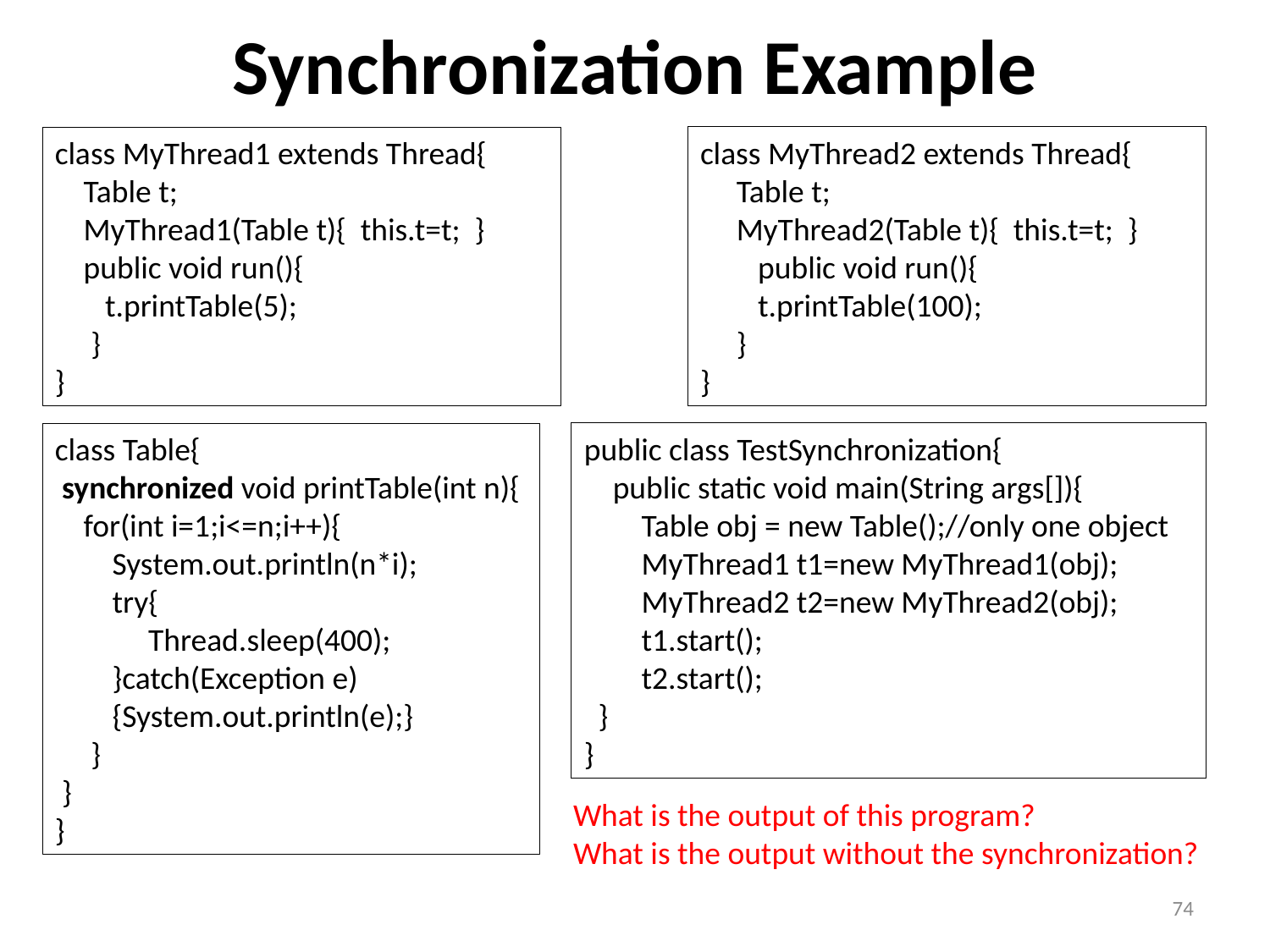

# Synchronization Example
class MyThread1 extends Thread{
    Table t;
    MyThread1(Table t){  this.t=t;  }
    public void run(){
       t.printTable(5);
     }
}
class MyThread2 extends Thread{
     Table t;
     MyThread2(Table t){  this.t=t;  }
        public void run(){
        t.printTable(100);
     }
}
class Table{
 synchronized void printTable(int n){
    for(int i=1;i<=n;i++){
        System.out.println(n*i);
        try{
             Thread.sleep(400);
        }catch(Exception e)
        {System.out.println(e);}
     }
 }
}
public class TestSynchronization{
    public static void main(String args[]){
        Table obj = new Table();//only one object
        MyThread1 t1=new MyThread1(obj);
        MyThread2 t2=new MyThread2(obj);
        t1.start();
        t2.start();
  }
}
What is the output of this program?
What is the output without the synchronization?
74